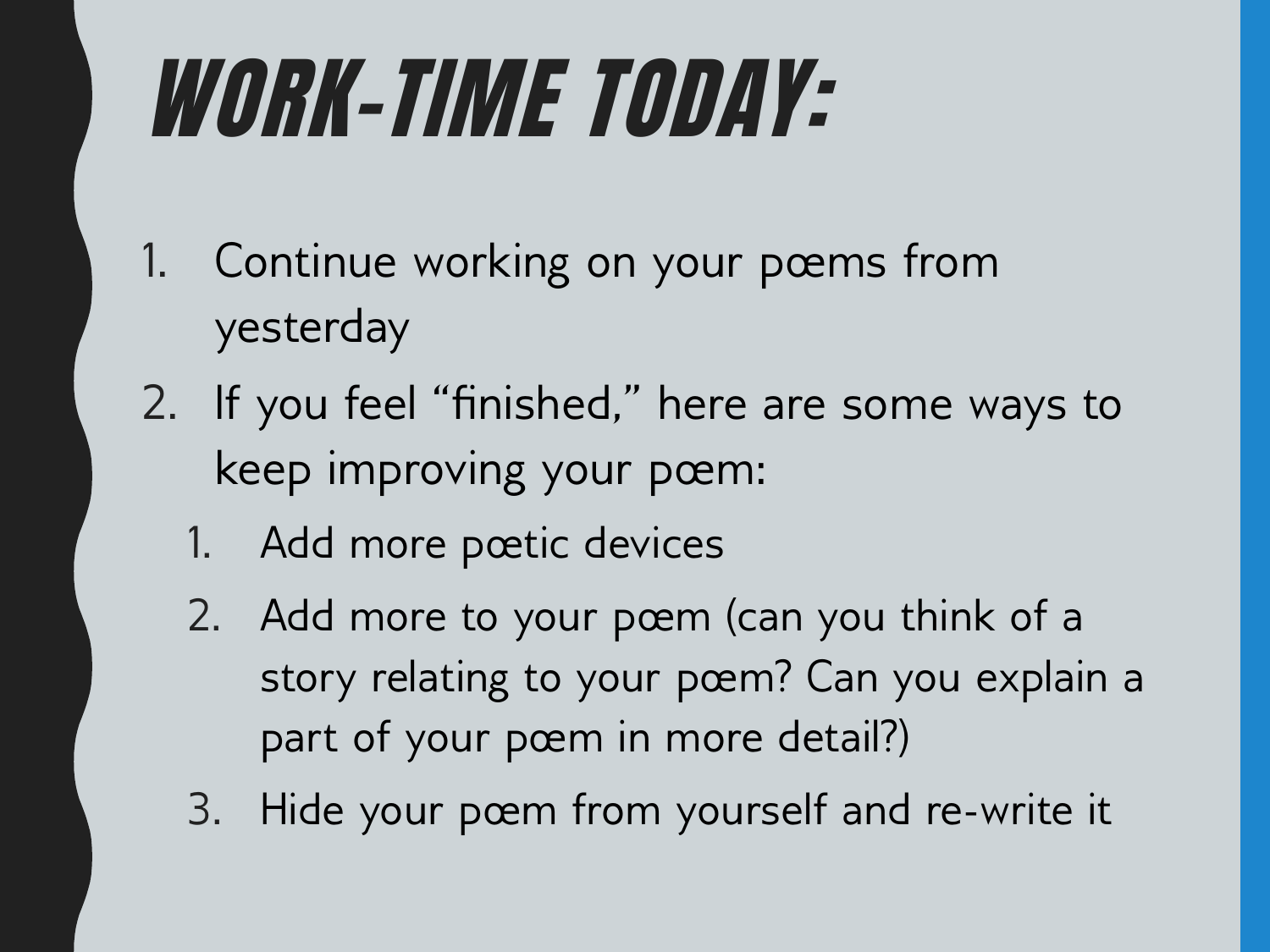

# Work-Time Today:
Continue working on your poems from yesterday
If you feel “finished,” here are some ways to keep improving your poem:
Add more poetic devices
Add more to your poem (can you think of a story relating to your poem? Can you explain a part of your poem in more detail?)
Hide your poem from yourself and re-write it